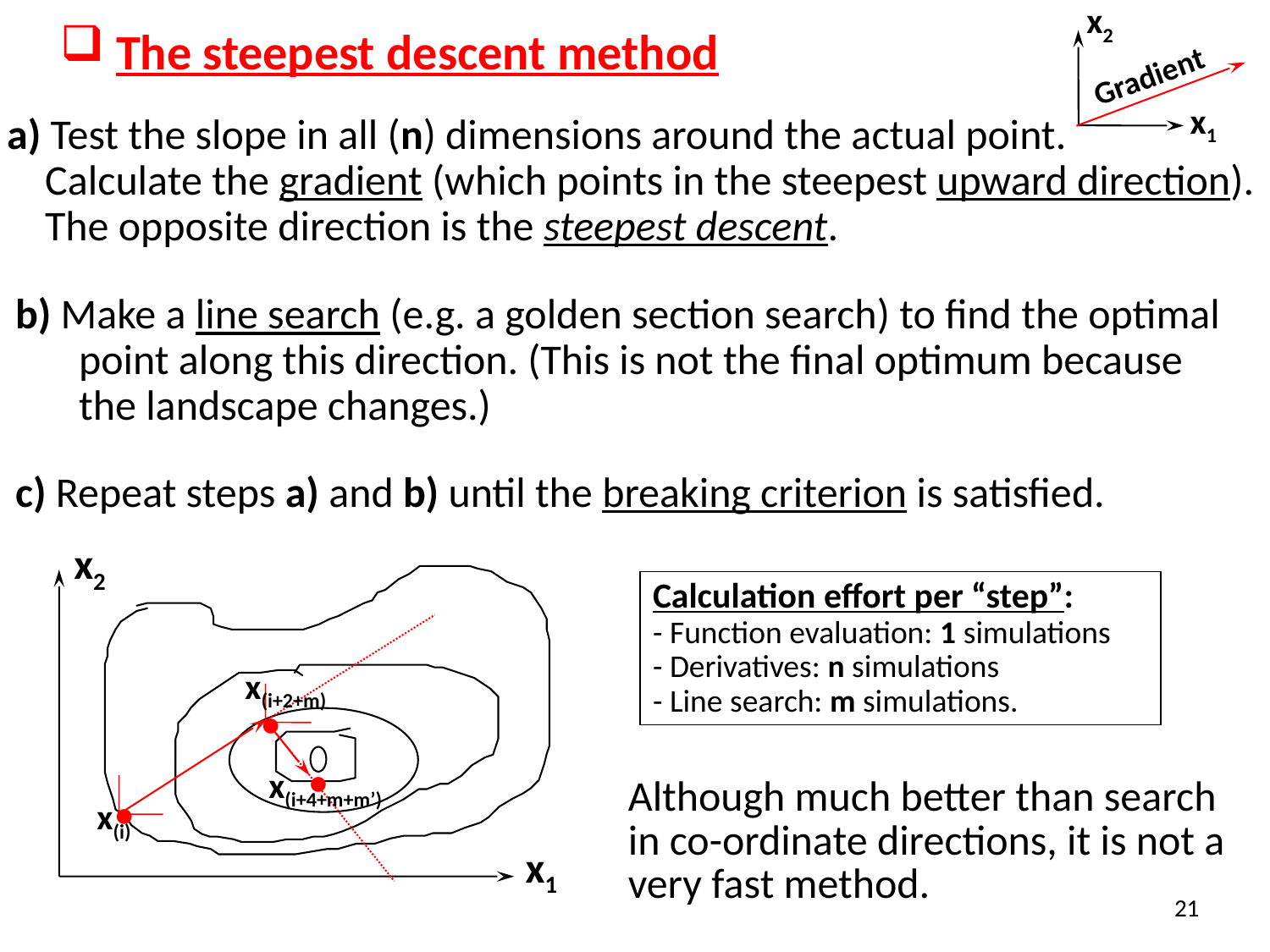

x2

Gradient

x1

a) Test the slope in all (n) dimensions around the actual point.
    Calculate the gradient (which points in the steepest upward direction).
    The opposite direction is the steepest descent.
# The steepest descent method
b) Make a line search (e.g. a golden section search) to find the optimal point along this direction. (This is not the final optimum because the landscape changes.)
c) Repeat steps a) and b) until the breaking criterion is satisfied.
x2

x1

x(i)
•

x(i+2+m)
•

•
x(i+4+m+m’)

Calculation effort per “step”:
- Function evaluation: 1 simulations
- Derivatives: n simulations
- Line search: m simulations.
Although much better than search in co-ordinate directions, it is not a very fast method.
21